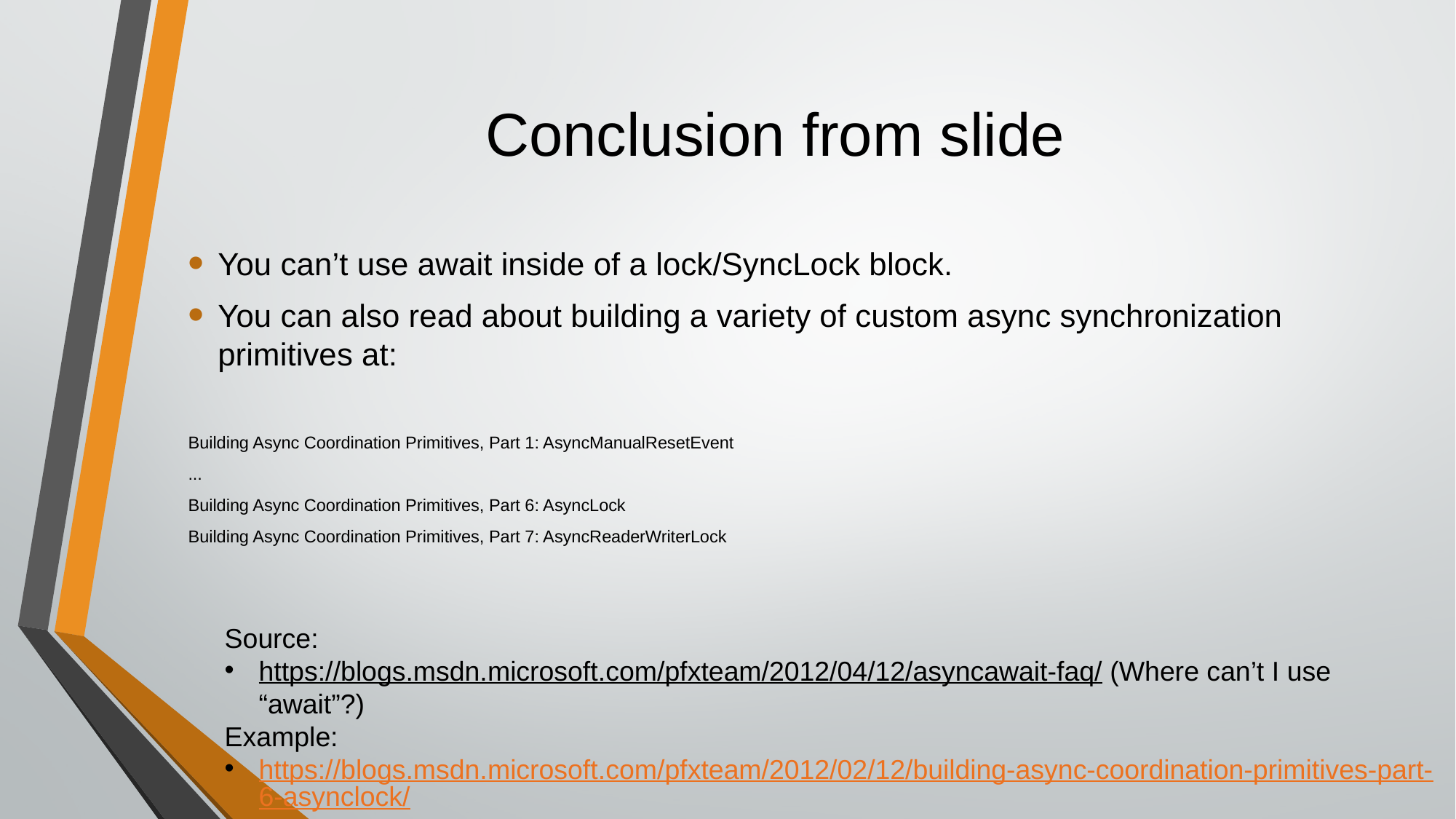

# Conclusion from slide
You can’t use await inside of a lock/SyncLock block.
You can also read about building a variety of custom async synchronization primitives at:

Building Async Coordination Primitives, Part 1: AsyncManualResetEvent
...
Building Async Coordination Primitives, Part 6: AsyncLock
Building Async Coordination Primitives, Part 7: AsyncReaderWriterLock
Source:
https://blogs.msdn.microsoft.com/pfxteam/2012/04/12/asyncawait-faq/ (Where can’t I use “await”?)
Example:
https://blogs.msdn.microsoft.com/pfxteam/2012/02/12/building-async-coordination-primitives-part-6-asynclock/